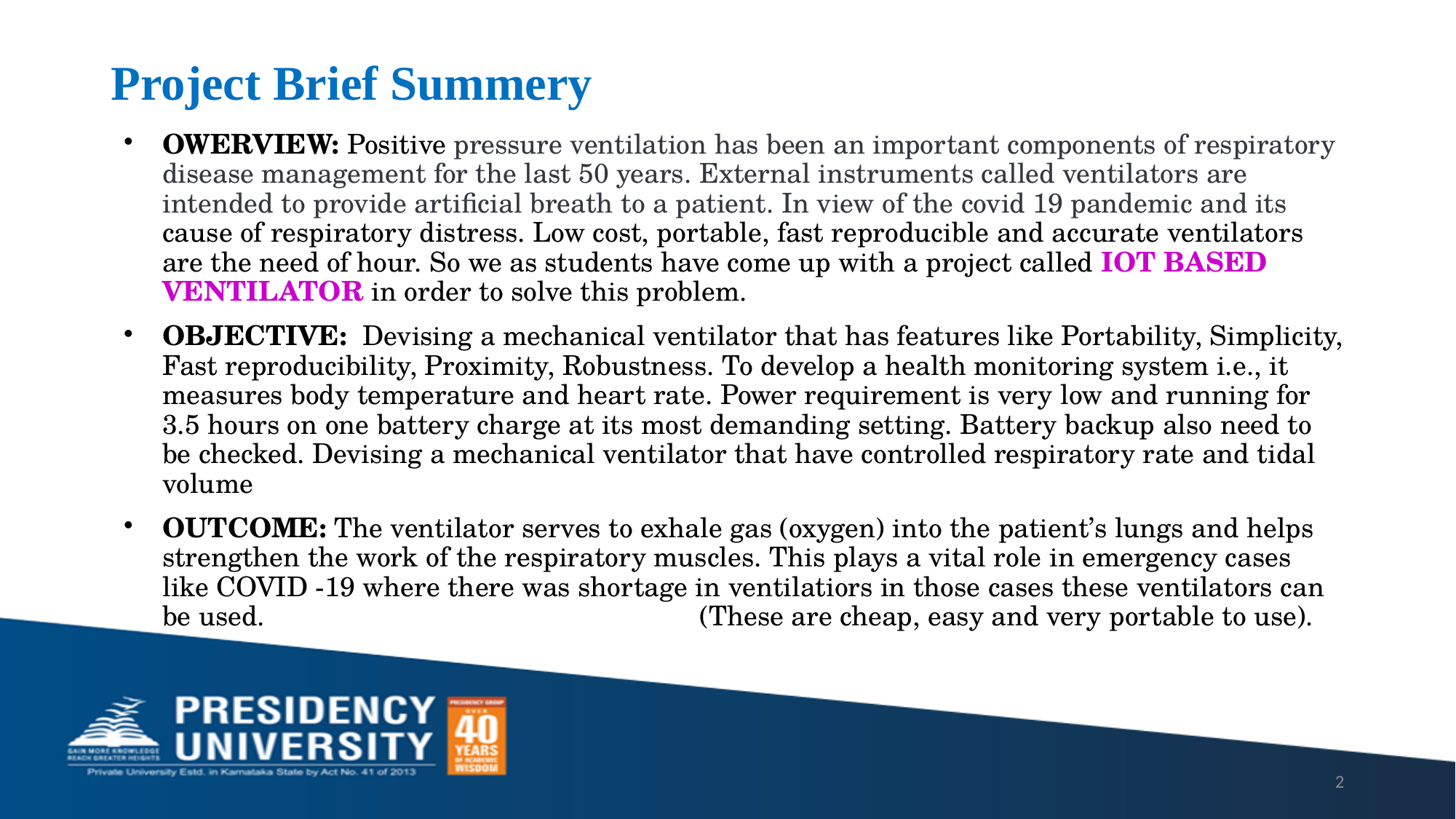

# Project Brief Summery
OWERVIEW: Positive pressure ventilation has been an important components of respiratory disease management for the last 50 years. External instruments called ventilators are intended to provide artificial breath to a patient. In view of the covid 19 pandemic and its cause of respiratory distress. Low cost, portable, fast reproducible and accurate ventilators are the need of hour. So we as students have come up with a project called IOT BASED VENTILATOR in order to solve this problem.
OBJECTIVE:  Devising a mechanical ventilator that has features like Portability, Simplicity, Fast reproducibility, Proximity, Robustness. To develop a health monitoring system i.e., it measures body temperature and heart rate. Power requirement is very low and running for 3.5 hours on one battery charge at its most demanding setting. Battery backup also need to be checked. Devising a mechanical ventilator that have controlled respiratory rate and tidal volume
OUTCOME: The ventilator serves to exhale gas (oxygen) into the patient’s lungs and helps strengthen the work of the respiratory muscles. This plays a vital role in emergency cases like COVID -19 where there was shortage in ventilatiors in those cases these ventilators can be used.                                                         (These are cheap, easy and very portable to use).

2